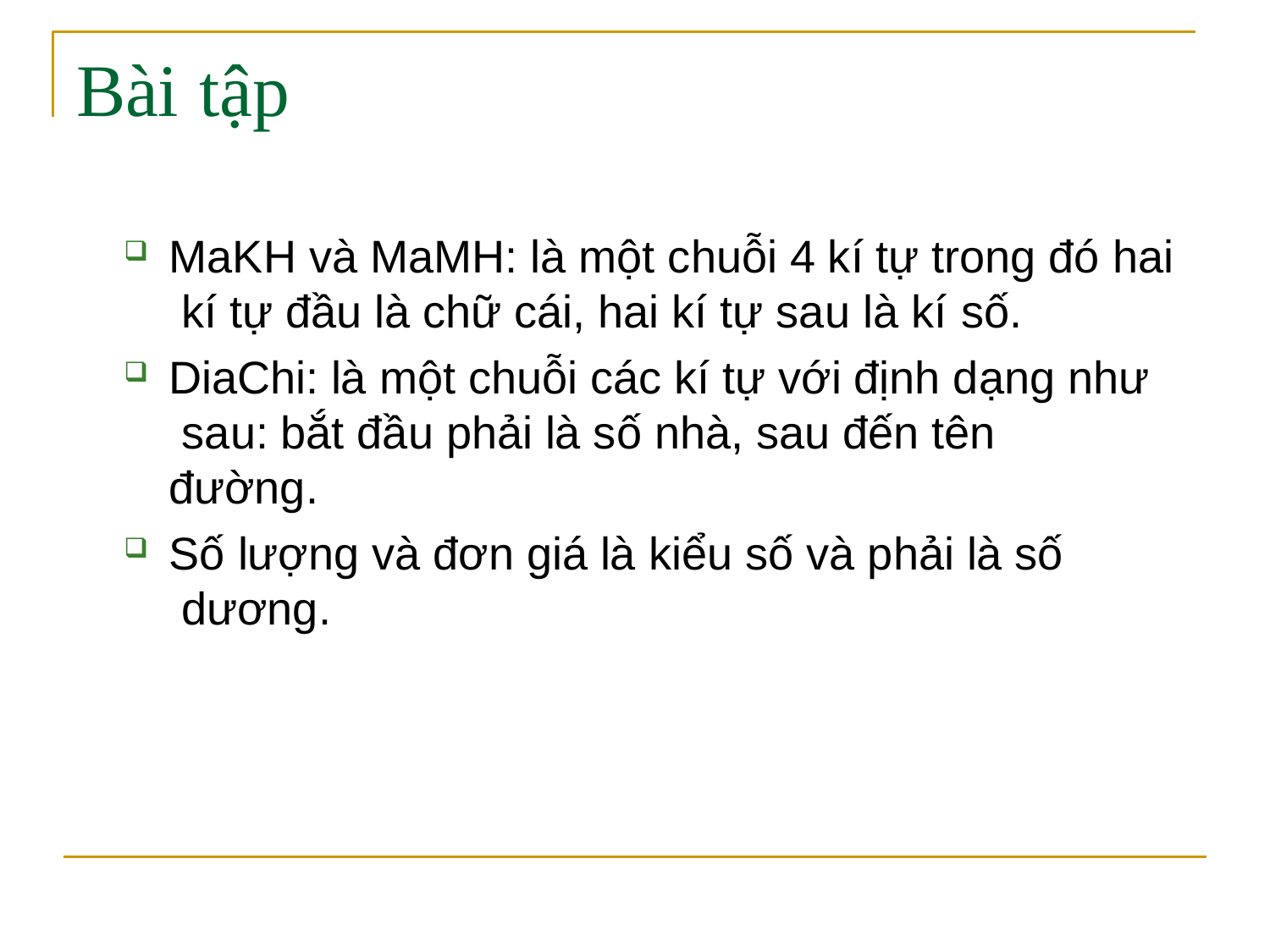

# Bài	tập
MaKH và MaMH: là một chuỗi 4 kí tự trong đó hai  kí tự đầu là chữ cái, hai kí tự sau là kí số.
DiaChi: là một chuỗi các kí tự với định dạng như  sau: bắt đầu phải là số nhà, sau đến tên đường.
Số lượng và đơn giá là kiểu số và phải là số  dương.